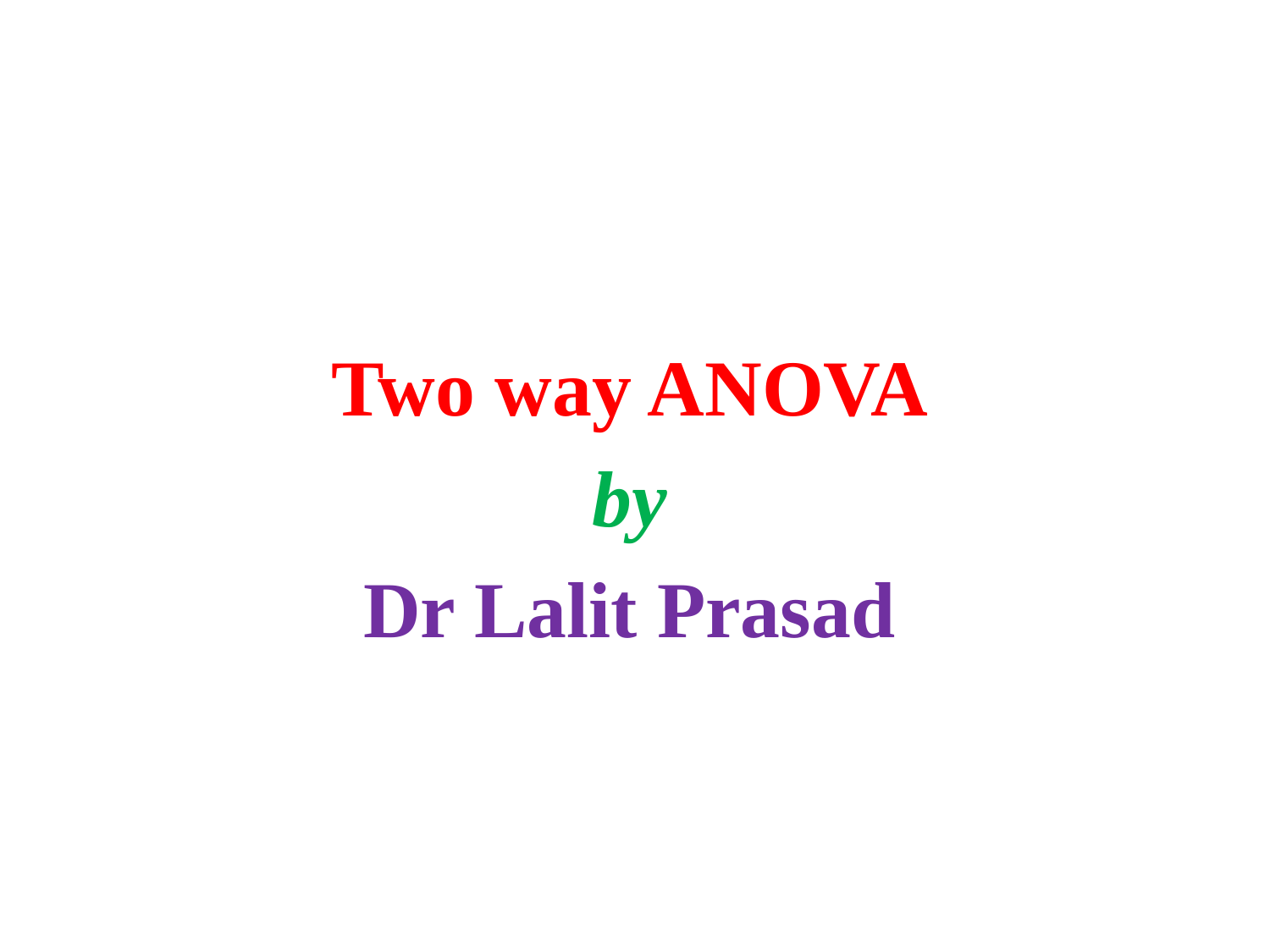

#

Two way ANOVA
by
Dr Lalit Prasad